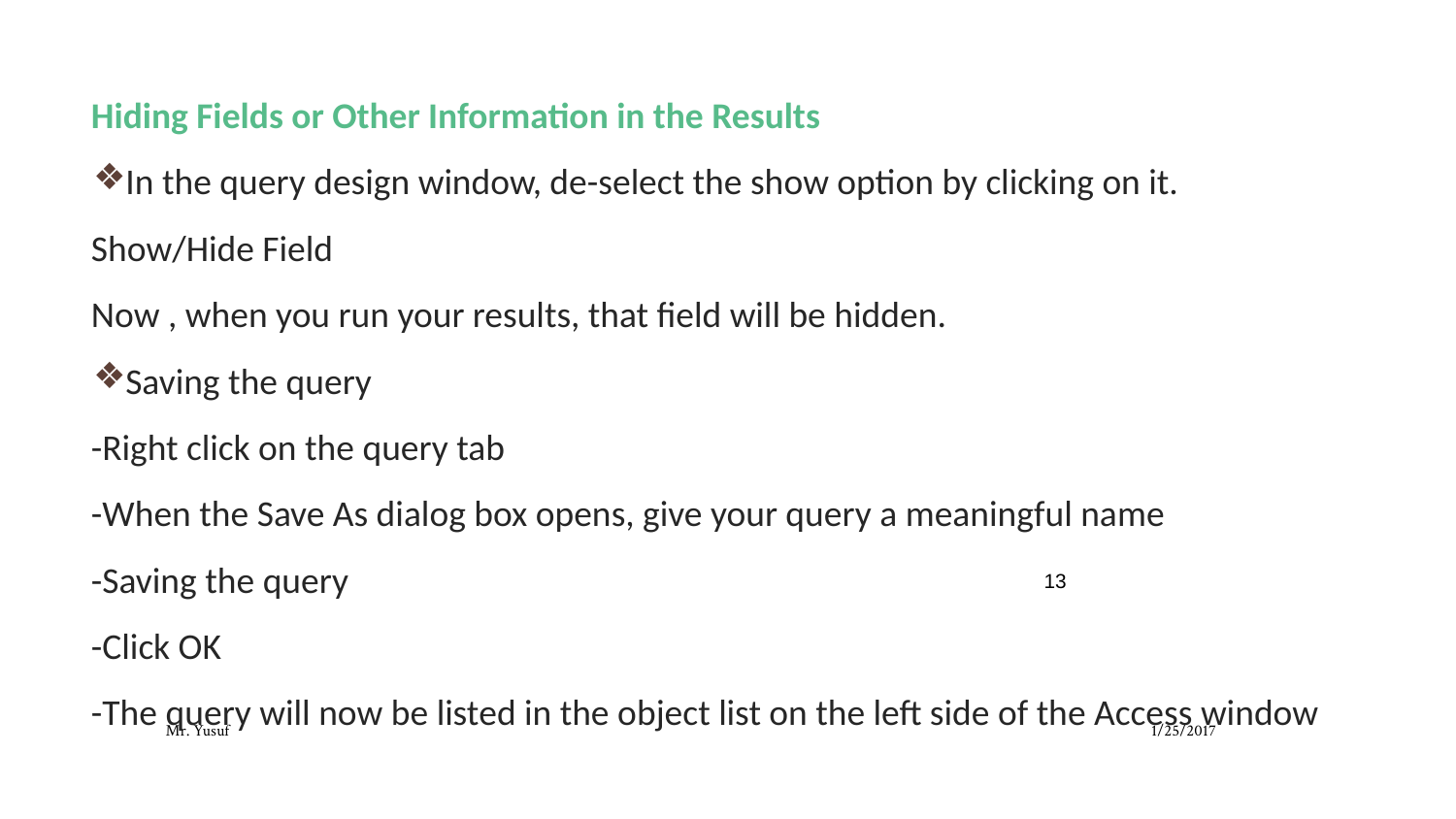

Hiding Fields or Other Information in the Results
In the query design window, de-select the show option by clicking on it.
Show/Hide Field
Now , when you run your results, that field will be hidden.
Saving the query
-Right click on the query tab
-When the Save As dialog box opens, give your query a meaningful name
-Saving the query
-Click OK
-The query will now be listed in the object list on the left side of the Access window
13
Mr. Yusuf
1/25/2017